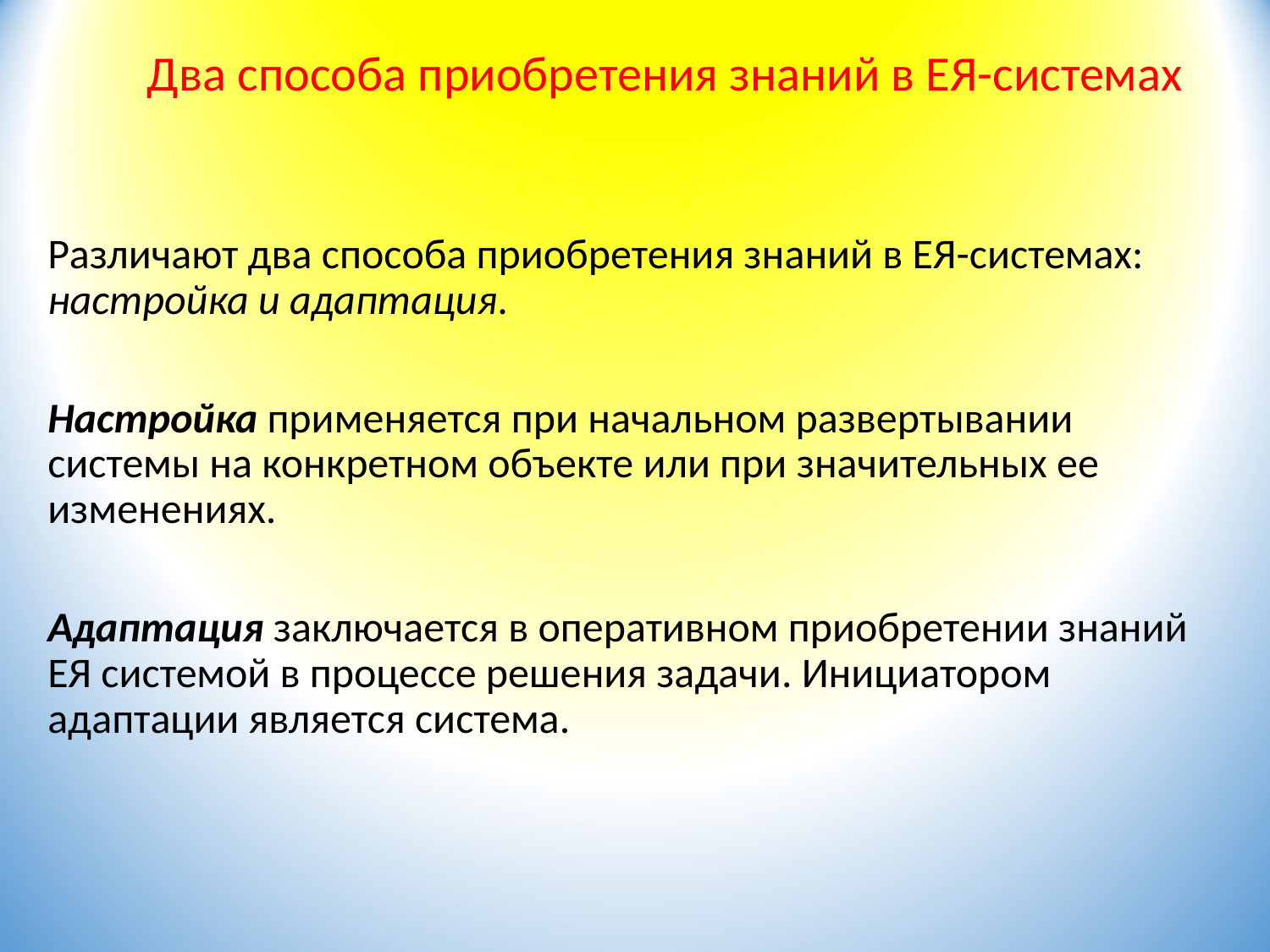

# Два способа приобретения знаний в ЕЯ-системах
Различают два способа приобретения знаний в ЕЯ-системах: настройка и адаптация.

Настройка применяется при начальном развертывании системы на конкретном объекте или при значительных ее изменениях.

Адаптация заключается в оперативном приобретении знаний ЕЯ системой в процессе решения задачи. Инициатором адаптации является система.